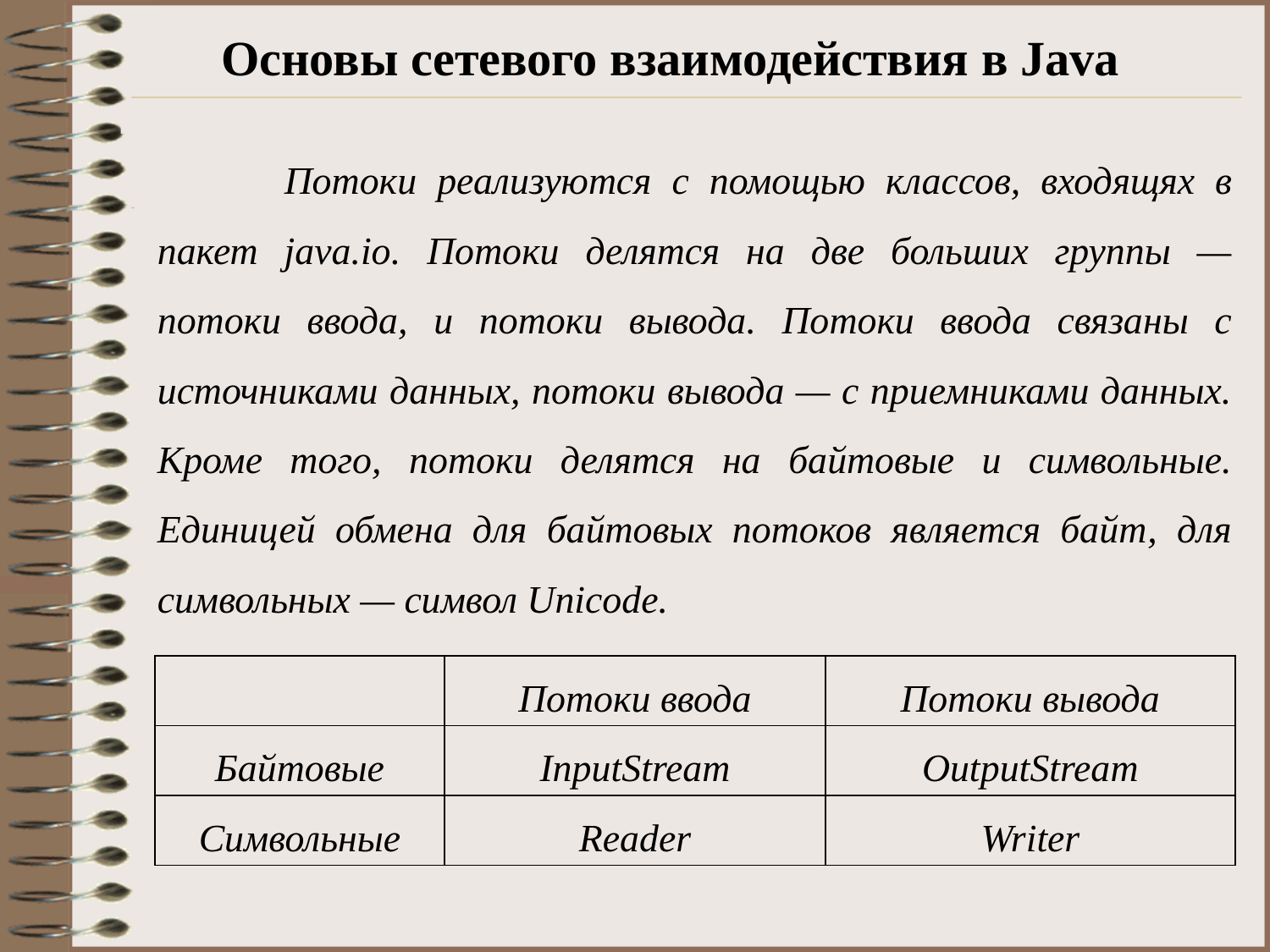

# Основы сетевого взаимодействия в Java
	Потоки реализуются с помощью классов, входящях в пакет java.io. Потоки делятся на две больших группы — потоки ввода, и потоки вывода. Потоки ввода связаны с источниками данных, потоки вывода — с приемниками данных. Кроме того, потоки делятся на байтовые и символьные. Единицей обмена для байтовых потоков является байт, для символьных — символ Unicode.
|  | Потоки ввода | Потоки вывода |
| --- | --- | --- |
| Байтовые | InputStream | OutputStream |
| Символьные | Reader | Writer |